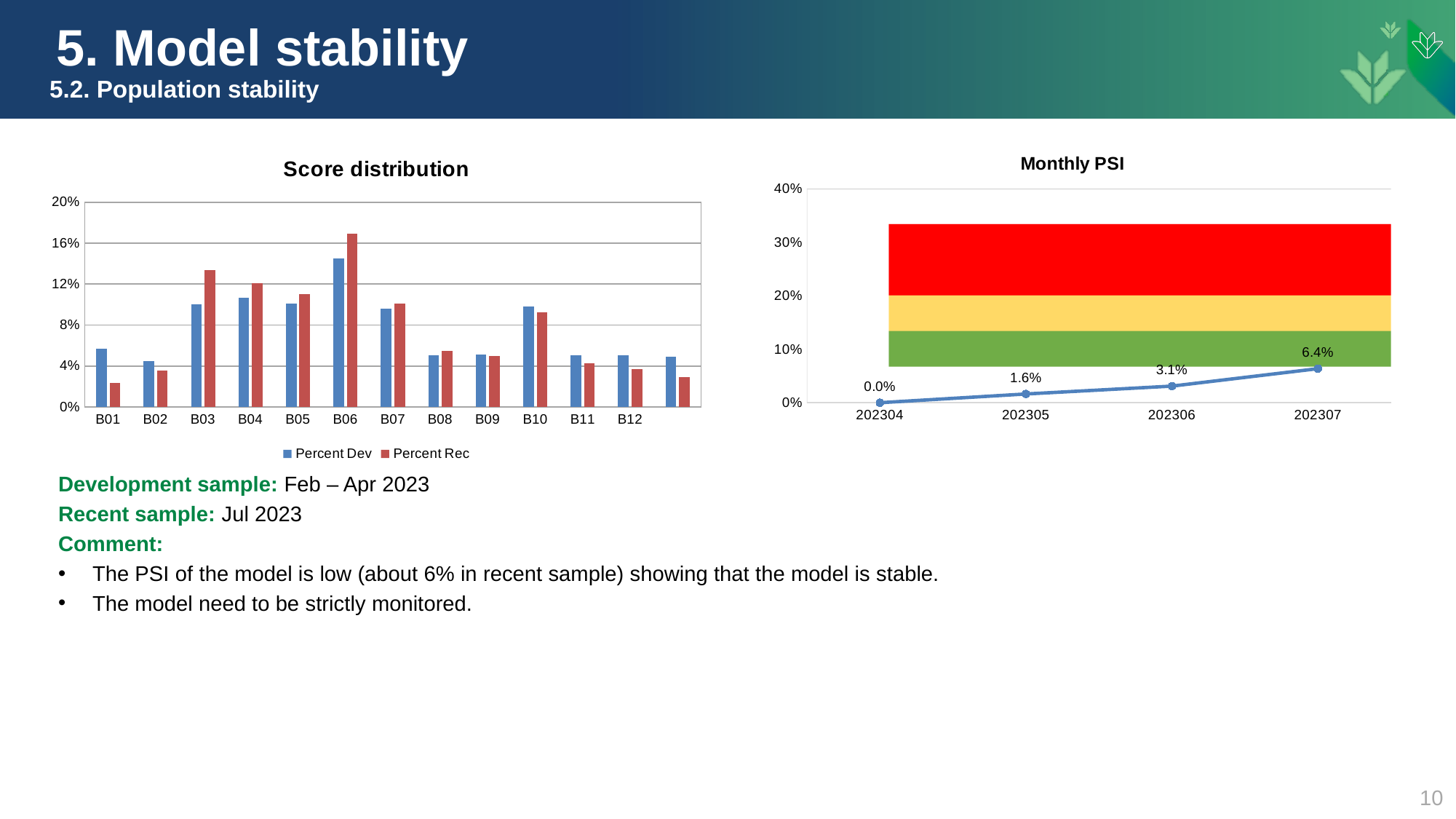

# 5. Model stability

5.2. Population stability

### Chart: Monthly PSI

| Category | PSI |
|---|---|
| 202304 | 0.0 |
| 202305 | 0.0163 |
| 202306 | 0.031 |
| 202307 | 0.0637 |

### Chart: Score distribution

| Category | Percent Dev | Percent Rec |
|---|---|---|
| B01 | 0.056659884175927405 | 0.0238033968090582 |
| B02 | 0.045077476913445 | 0.0352547606793618 |
| B03 | 0.10017217091876701 | 0.133942357179619 |
| B04 | 0.106354672092659 | 0.12107565620175001 |
| B05 | 0.10118954452965999 | 0.11001029336078201 |
| B06 | 0.14493660979809 | 0.169197117858981 |
| B07 | 0.09602441696666149 | 0.10061760164693799 |
| B08 | 0.0504773830020348 | 0.0545548121461657 |
| B09 | 0.051338237595867905 | 0.049922799794132805 |
| B10 | 0.0979809046799186 | 0.0923829130211014 |
| B11 | 0.05032086398497419 | 0.042974781266083395 |
| B12 | 0.0502426044764439 | 0.0373134328358209 |
Development sample: Feb – Apr 2023
Recent sample: Jul 2023
Comment:
The PSI of the model is low (about 6% in recent sample) showing that the model is stable.
The model need to be strictly monitored.

10